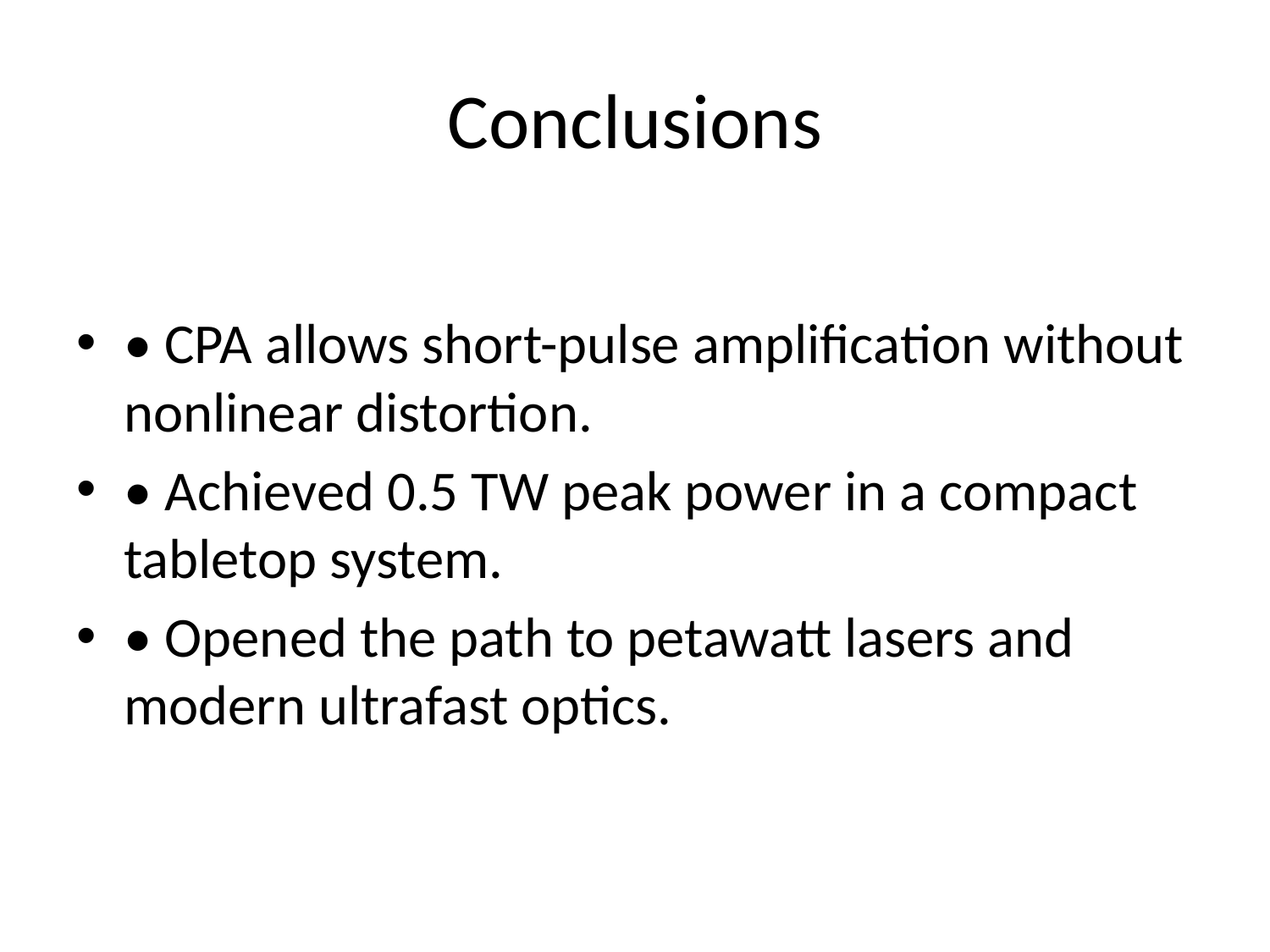

# Conclusions

• CPA allows short-pulse amplification without nonlinear distortion.
• Achieved 0.5 TW peak power in a compact tabletop system.
• Opened the path to petawatt lasers and modern ultrafast optics.